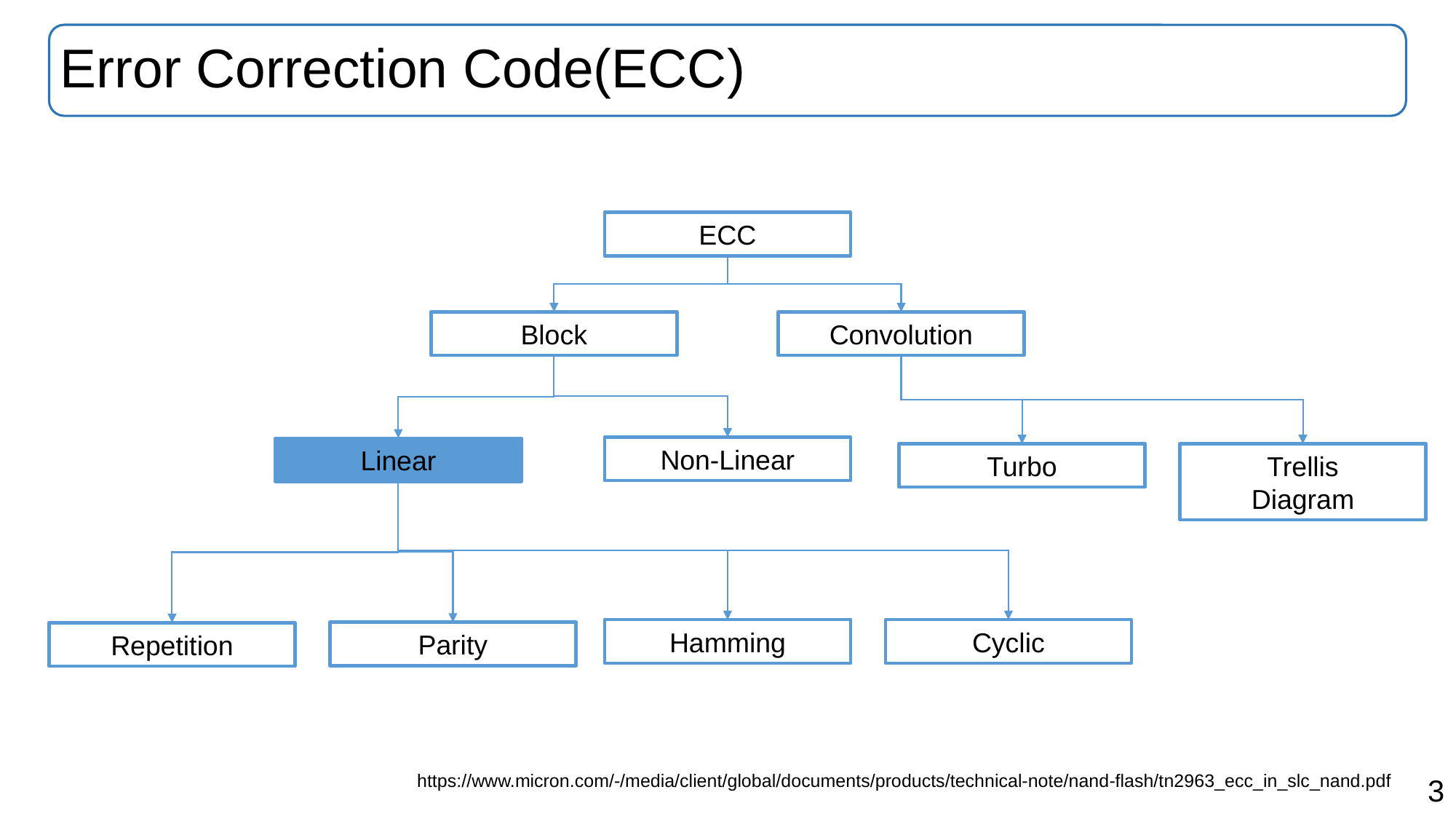

# Error Correction Code(ECC)
ECC
Block
Convolution
Non-Linear
Linear
Turbo
Trellis
Diagram
Hamming
Cyclic
Parity
Repetition
https://www.micron.com/-/media/client/global/documents/products/technical-note/nand-flash/tn2963_ecc_in_slc_nand.pdf